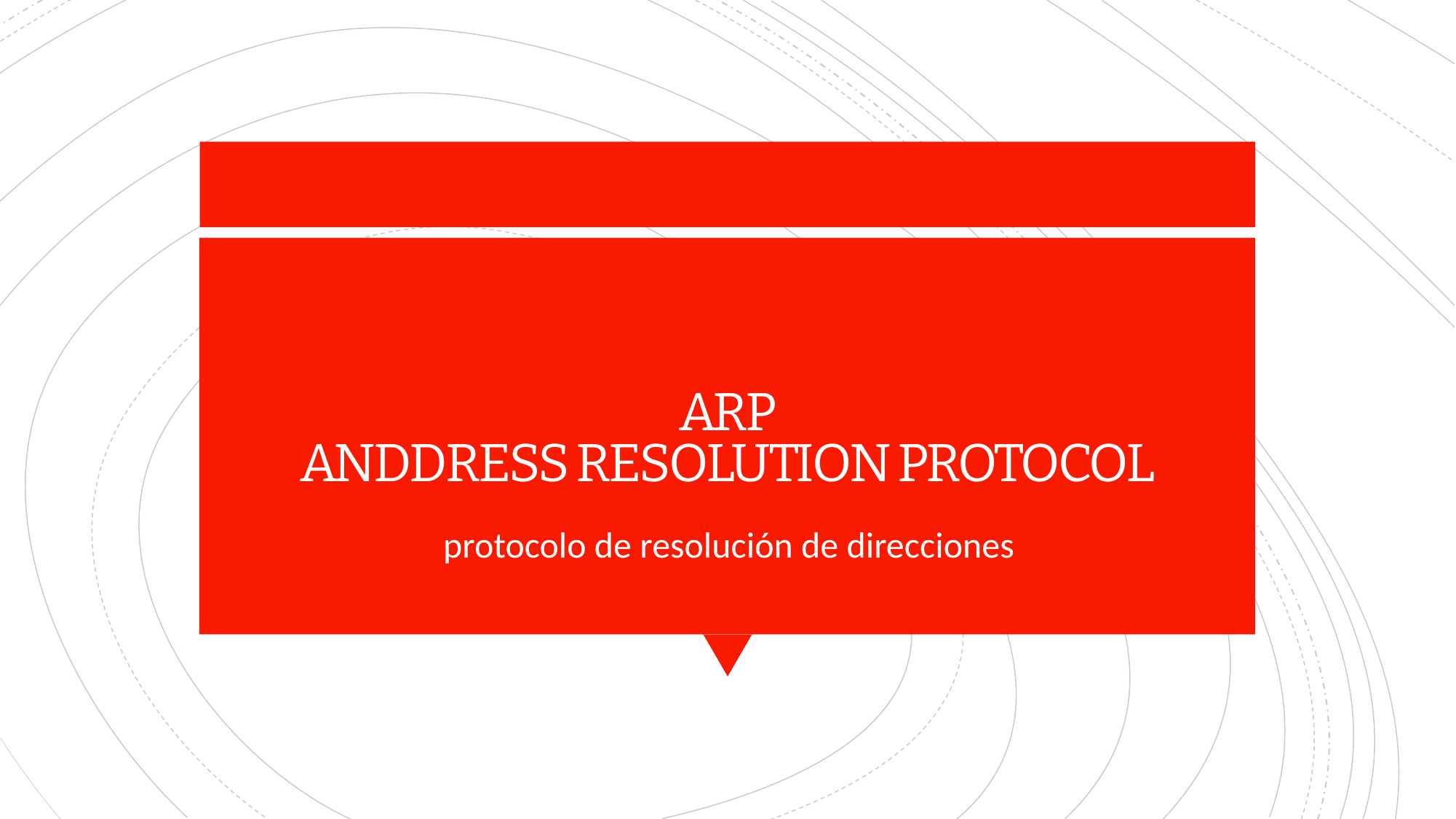

# ARP ANDDRESS RESOLUTION PROTOCOL

protocolo de resolución de direcciones